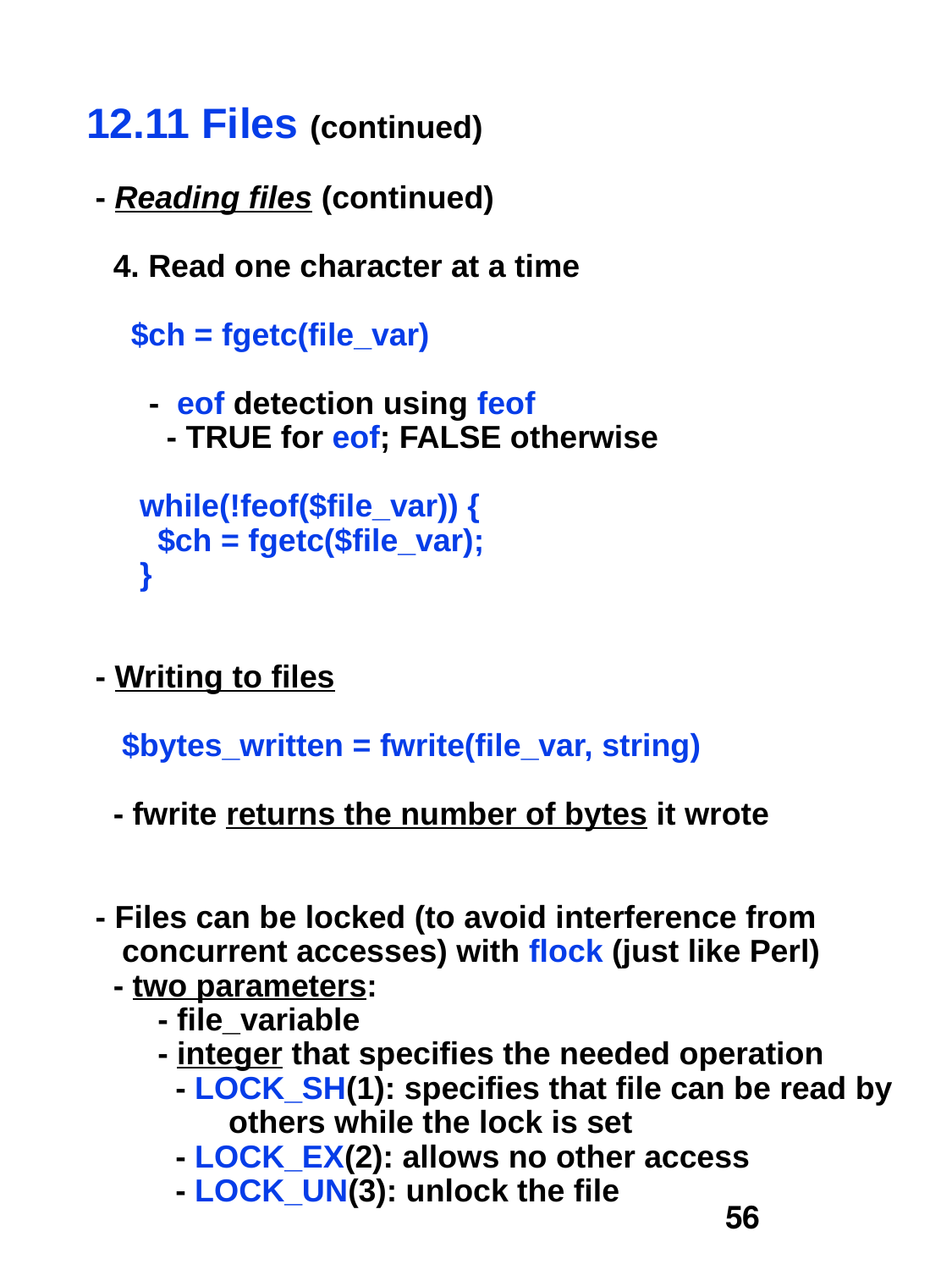

12.11 Files (continued)

 - Reading files (continued)

   4. Read one character at a time

     $ch = fgetc(file_var)

       -  eof detection using feof
         - TRUE for eof; FALSE otherwise

      while(!feof($file_var)) {
        $ch = fgetc($file_var);
      }

 - Writing to files

    $bytes_written = fwrite(file_var, string)

   - fwrite returns the number of bytes it wrote

 - Files can be locked (to avoid interference from
    concurrent accesses) with flock (just like Perl)
   - two parameters:
        - file_variable
        - integer that specifies the needed operation
          - LOCK_SH(1): specifies that file can be read by
                others while the lock is set
          - LOCK_EX(2): allows no other access
          - LOCK_UN(3): unlock the file